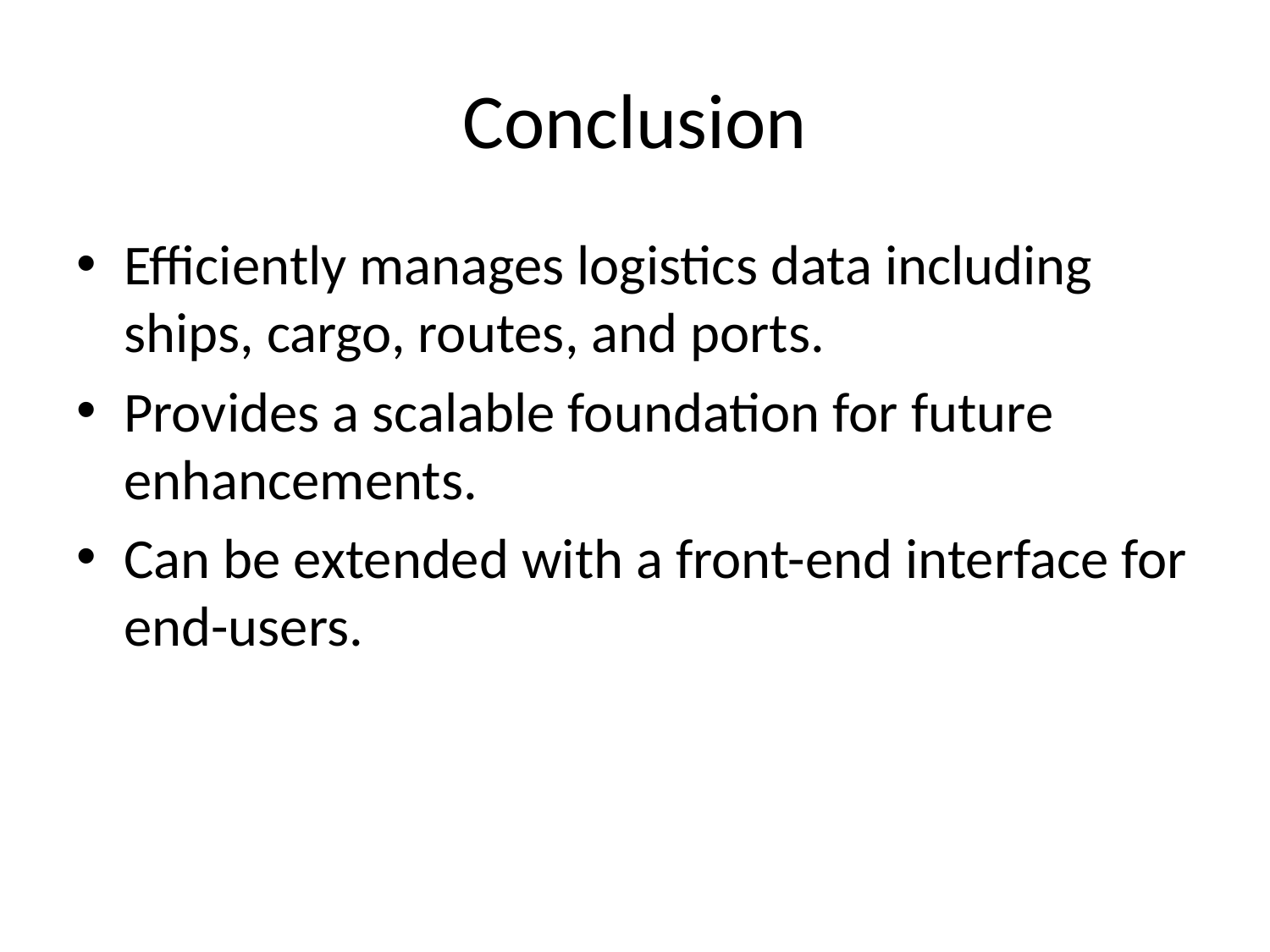

# Conclusion
Efficiently manages logistics data including ships, cargo, routes, and ports.
Provides a scalable foundation for future enhancements.
Can be extended with a front-end interface for end-users.